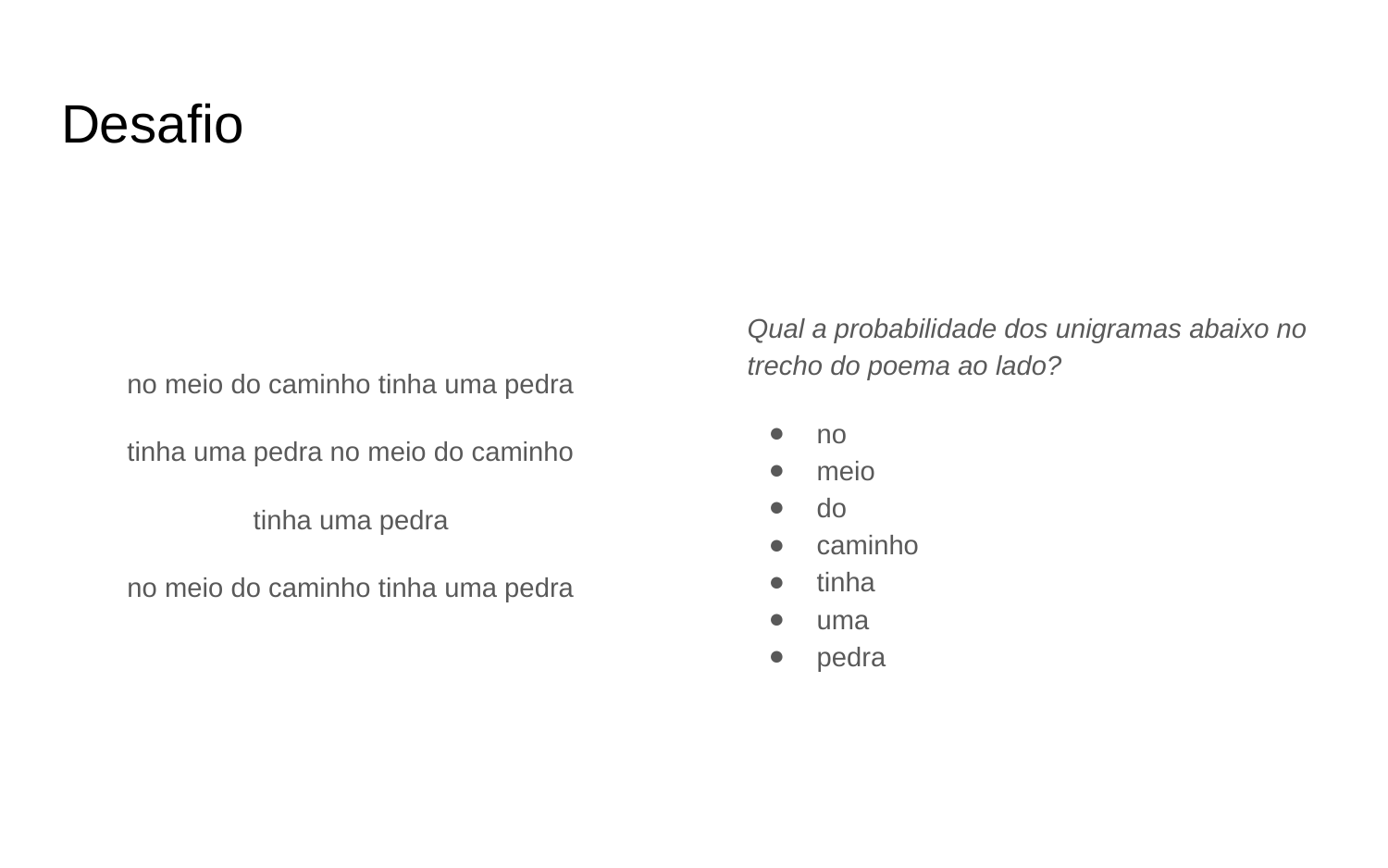

# Desafio
no meio do caminho tinha uma pedra
tinha uma pedra no meio do caminho
tinha uma pedra
no meio do caminho tinha uma pedra
Qual a probabilidade dos unigramas abaixo no trecho do poema ao lado?
no
meio
do
caminho
tinha
uma
pedra